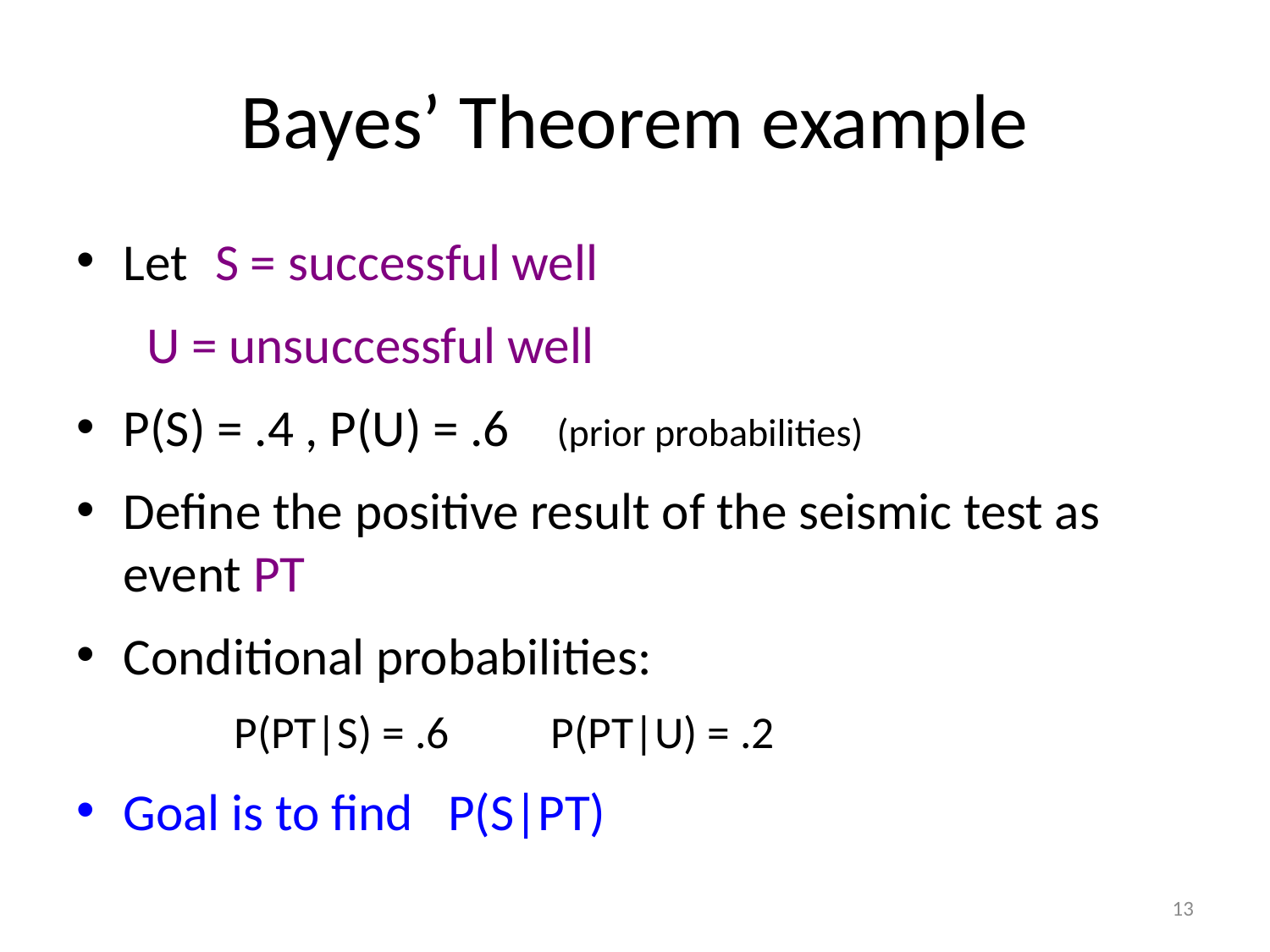

# Bayes’ Theorem example
Let   S = successful well
		  U = unsuccessful well
P(S) = .4 , P(U) = .6    (prior probabilities)
Define the positive result of the seismic test as event PT
Conditional probabilities:
	P(PT|S) = .6          P(PT|U) = .2
Goal is to find   P(S|PT)

13